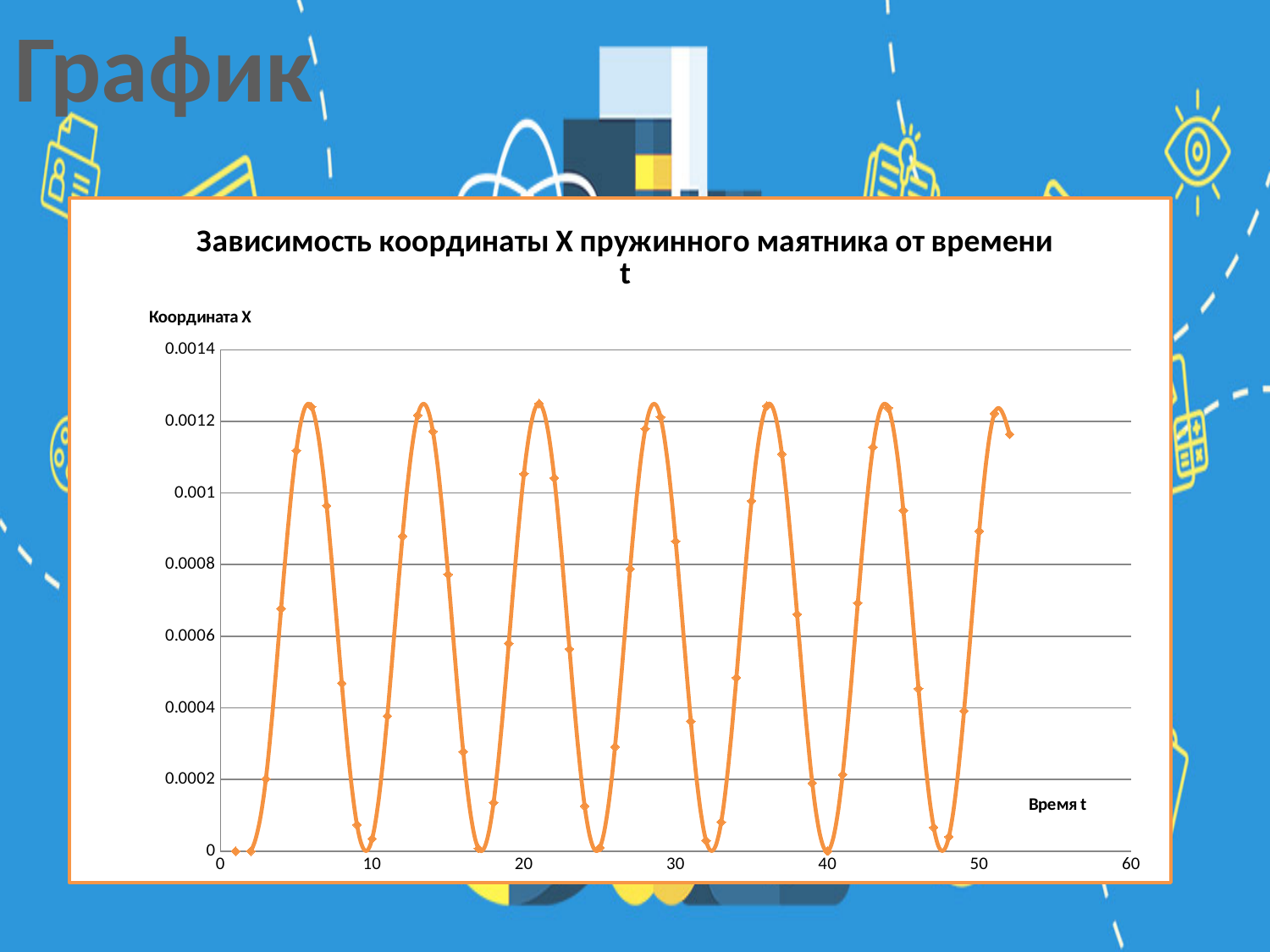

График
#

### Chart: Зависимость координаты X пружинного маятника от времени t

| Category | t |
|---|---|